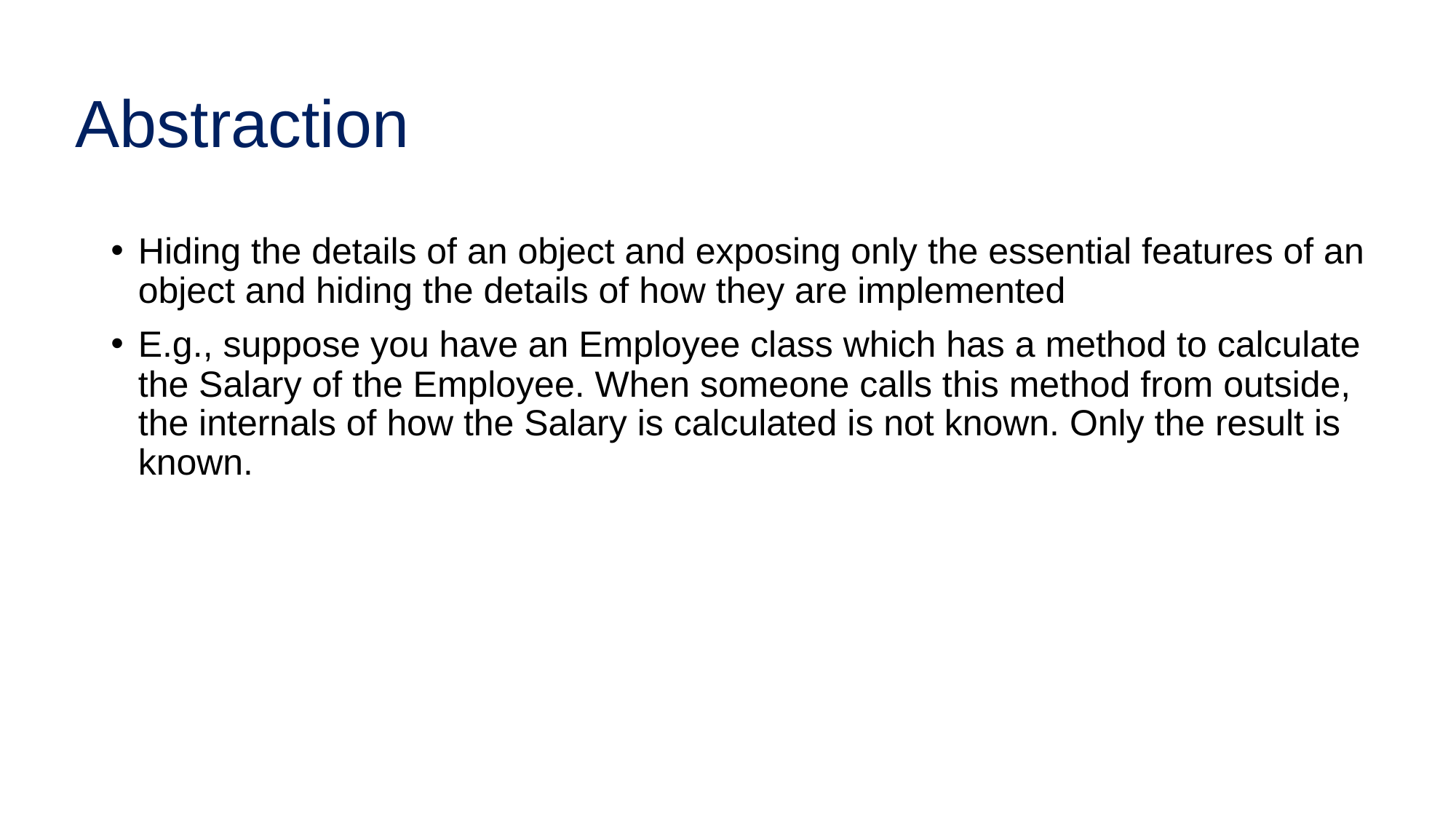

# Abstraction
Hiding the details of an object and exposing only the essential features of an object and hiding the details of how they are implemented
E.g., suppose you have an Employee class which has a method to calculate the Salary of the Employee. When someone calls this method from outside, the internals of how the Salary is calculated is not known. Only the result is known.